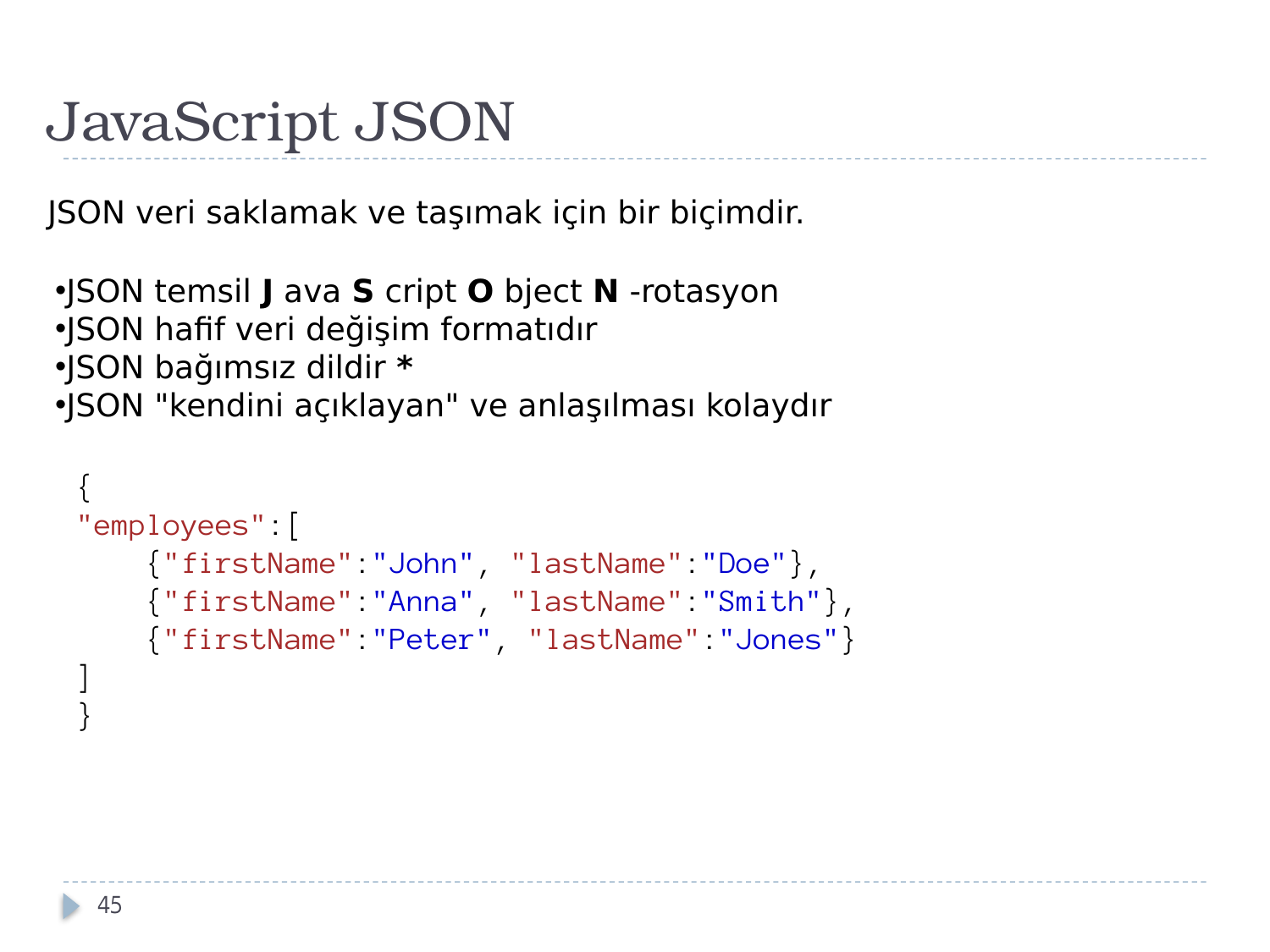

# JavaScript JSON
JSON veri saklamak ve taşımak için bir biçimdir.
JSON temsil J ava S cript O bject N -rotasyon
JSON hafif veri değişim formatıdır
JSON bağımsız dildir *
JSON "kendini açıklayan" ve anlaşılması kolaydır
{
"employees":[
    {"firstName":"John", "lastName":"Doe"}, 
    {"firstName":"Anna", "lastName":"Smith"},
    {"firstName":"Peter", "lastName":"Jones"}
]
}
45